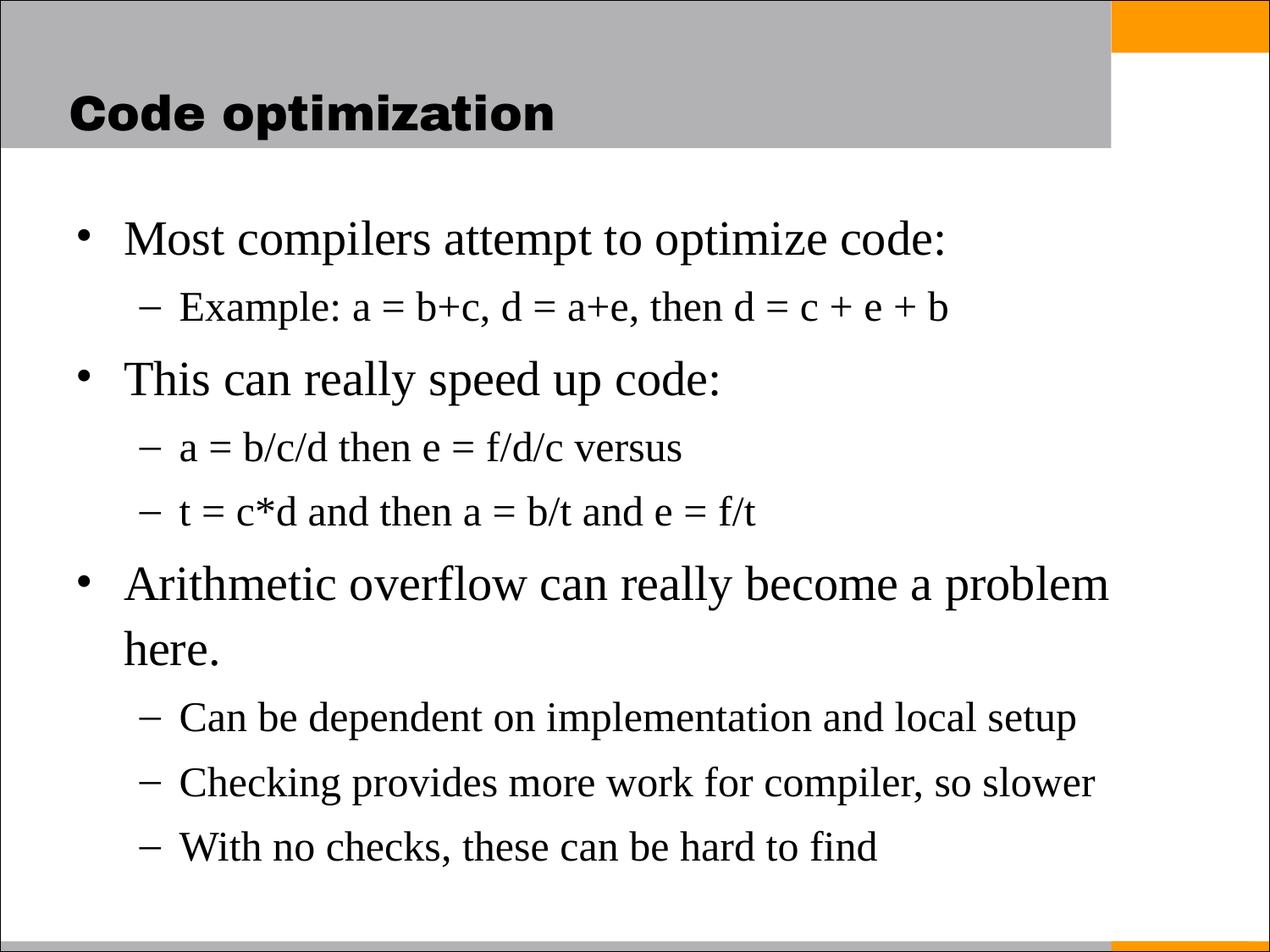

# Code optimization
Most compilers attempt to optimize code:
Example: a = b+c, d = a+e, then d = c + e + b
This can really speed up code:
a = b/c/d then e = f/d/c versus
t = c*d and then a = b/t and e = f/t
Arithmetic overflow can really become a problem here.
Can be dependent on implementation and local setup
Checking provides more work for compiler, so slower
With no checks, these can be hard to find